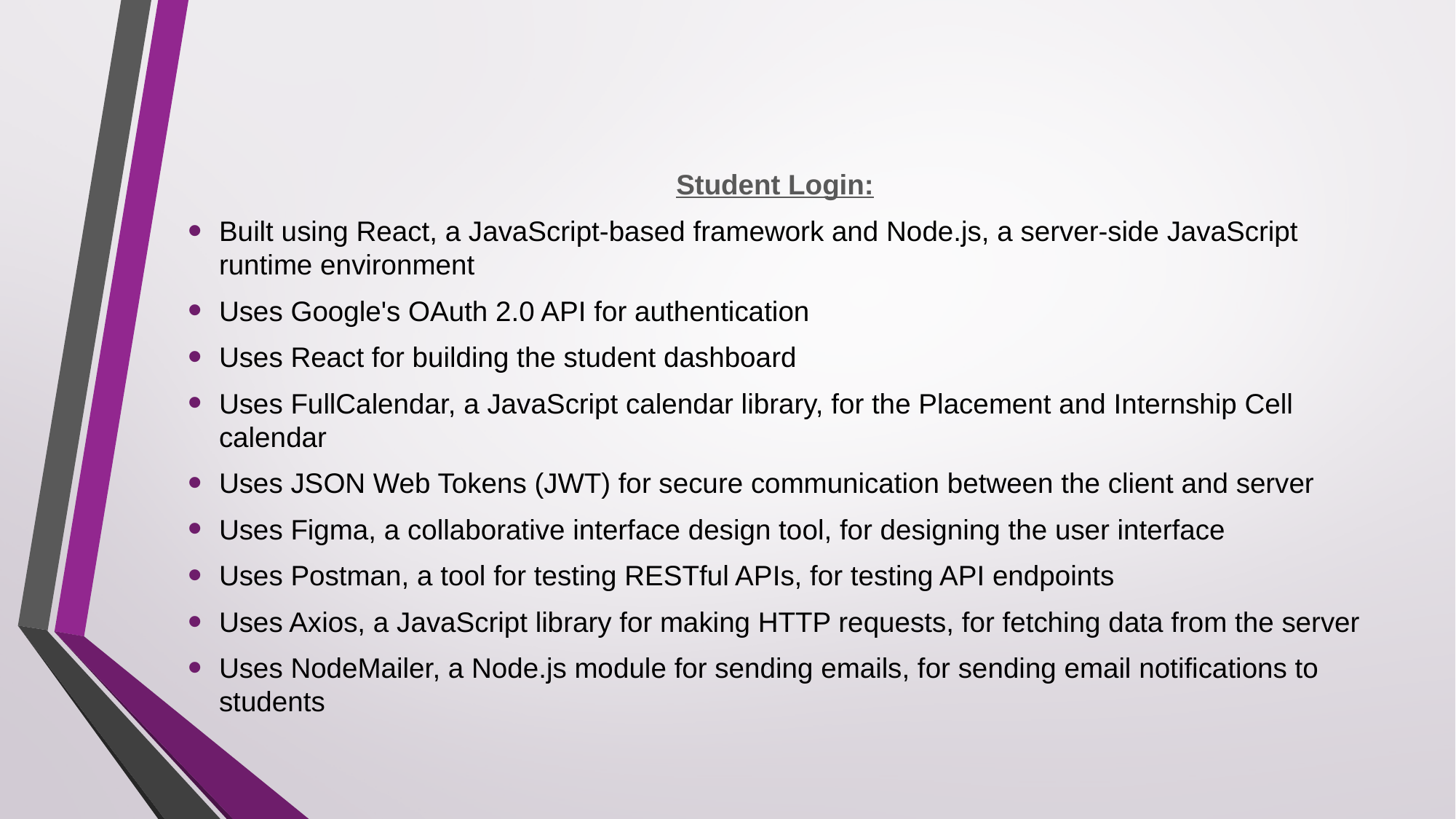

Student Login:
Built using React, a JavaScript-based framework and Node.js, a server-side JavaScript runtime environment
Uses Google's OAuth 2.0 API for authentication
Uses React for building the student dashboard
Uses FullCalendar, a JavaScript calendar library, for the Placement and Internship Cell calendar
Uses JSON Web Tokens (JWT) for secure communication between the client and server
Uses Figma, a collaborative interface design tool, for designing the user interface
Uses Postman, a tool for testing RESTful APIs, for testing API endpoints
Uses Axios, a JavaScript library for making HTTP requests, for fetching data from the server
Uses NodeMailer, a Node.js module for sending emails, for sending email notifications to students